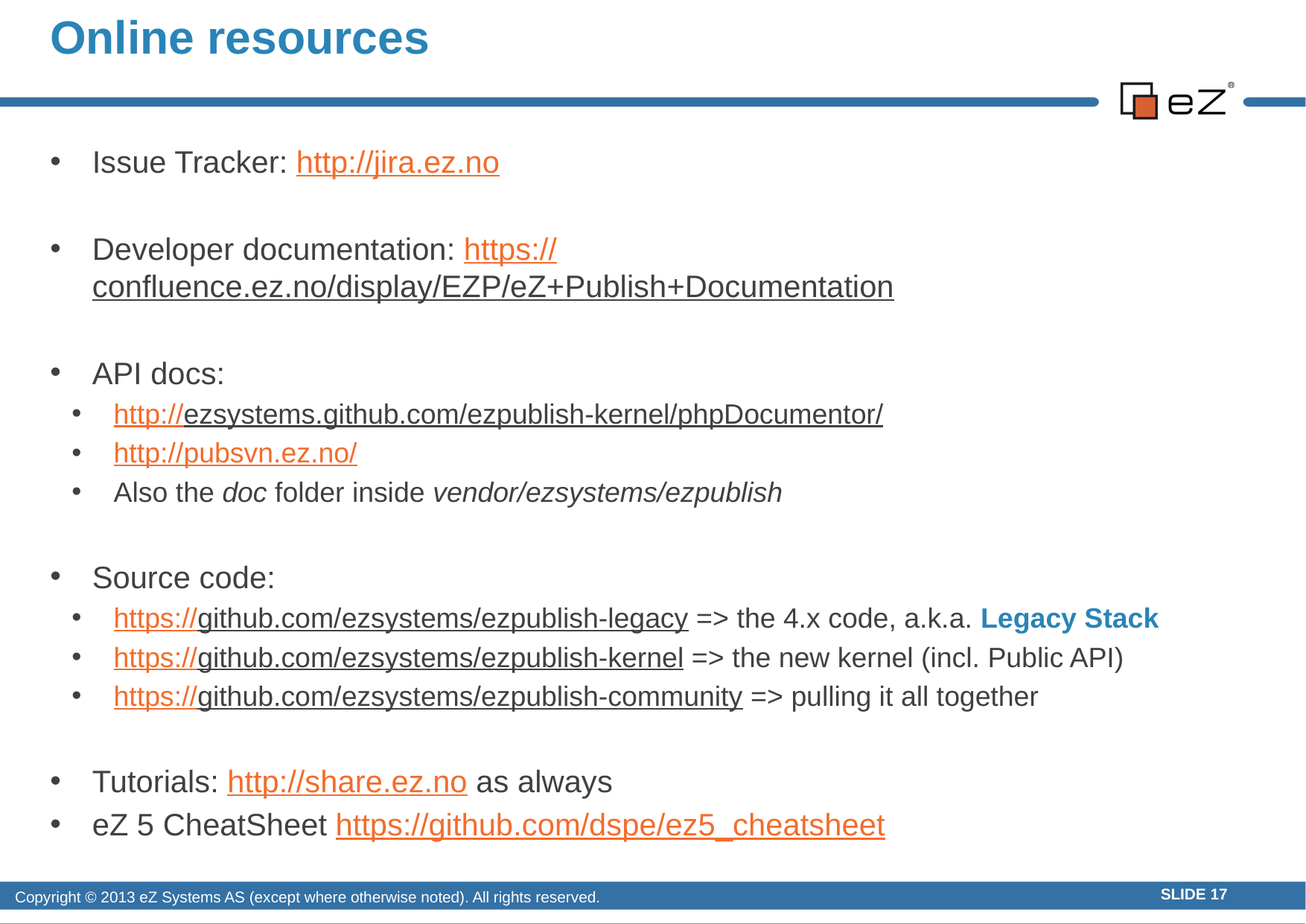

# Online resources

Issue Tracker: http://jira.ez.no

Developer documentation: https://confluence.ez.no/display/EZP/eZ+Publish+Documentation

API docs:
http://ezsystems.github.com/ezpublish-kernel/phpDocumentor/
http://pubsvn.ez.no/
Also the doc folder inside vendor/ezsystems/ezpublish

Source code:
https://github.com/ezsystems/ezpublish-legacy => the 4.x code, a.k.a. Legacy Stack
https://github.com/ezsystems/ezpublish-kernel => the new kernel (incl. Public API)
https://github.com/ezsystems/ezpublish-community => pulling it all together

Tutorials: http://share.ez.no as always
eZ 5 CheatSheet https://github.com/dspe/ez5_cheatsheet

Copyright © 2013 eZ Systems AS (except where otherwise noted). All rights reserved.
SLIDE 17